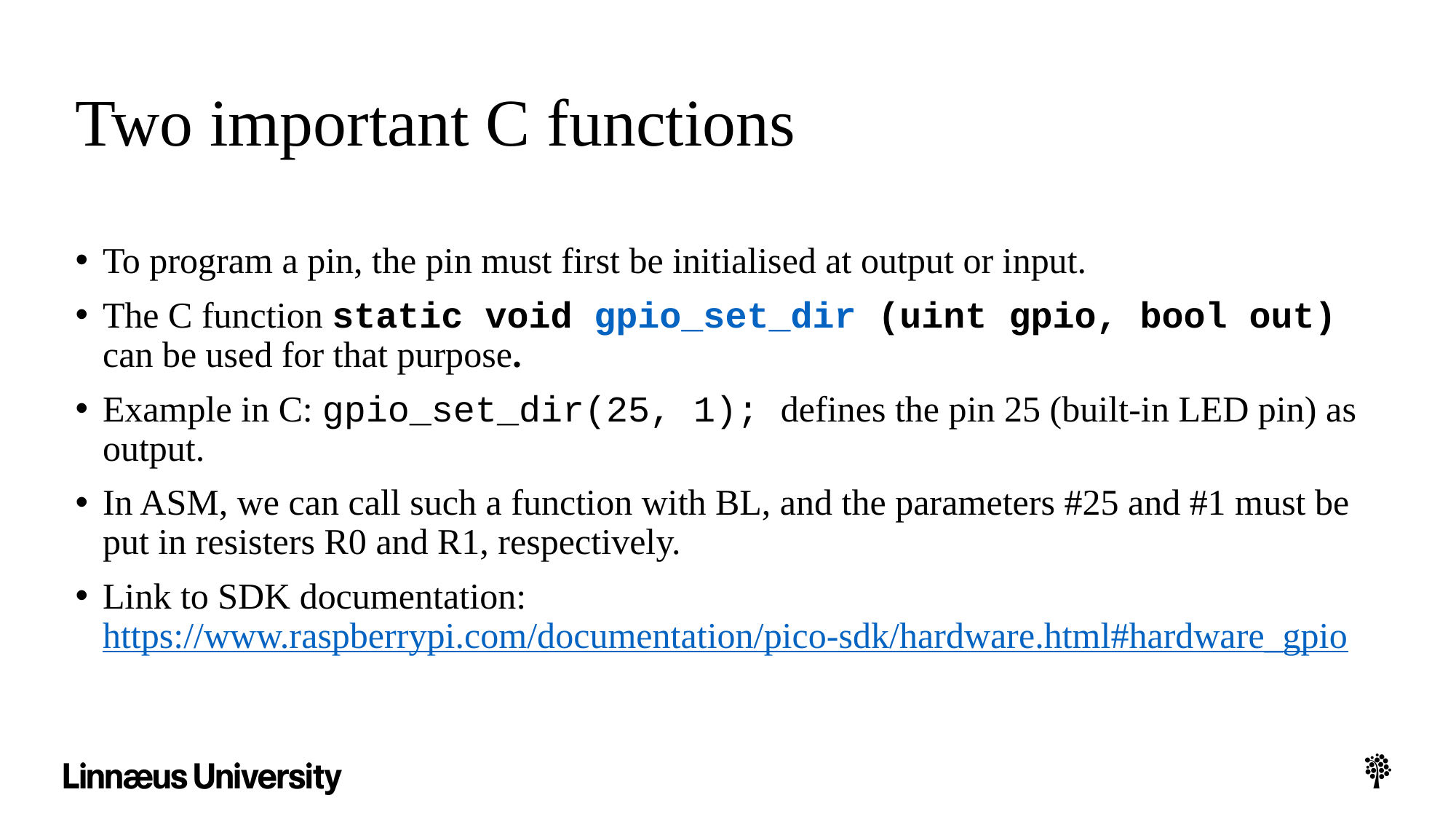

# Two important C functions
To program a pin, the pin must first be initialised at output or input.
The C function static void gpio_set_dir (uint gpio, bool out) can be used for that purpose.
Example in C: gpio_set_dir(25, 1); defines the pin 25 (built-in LED pin) as output.
In ASM, we can call such a function with BL, and the parameters #25 and #1 must be put in resisters R0 and R1, respectively.
Link to SDK documentation:
https://www.raspberrypi.com/documentation/pico-sdk/hardware.html#hardware_gpio